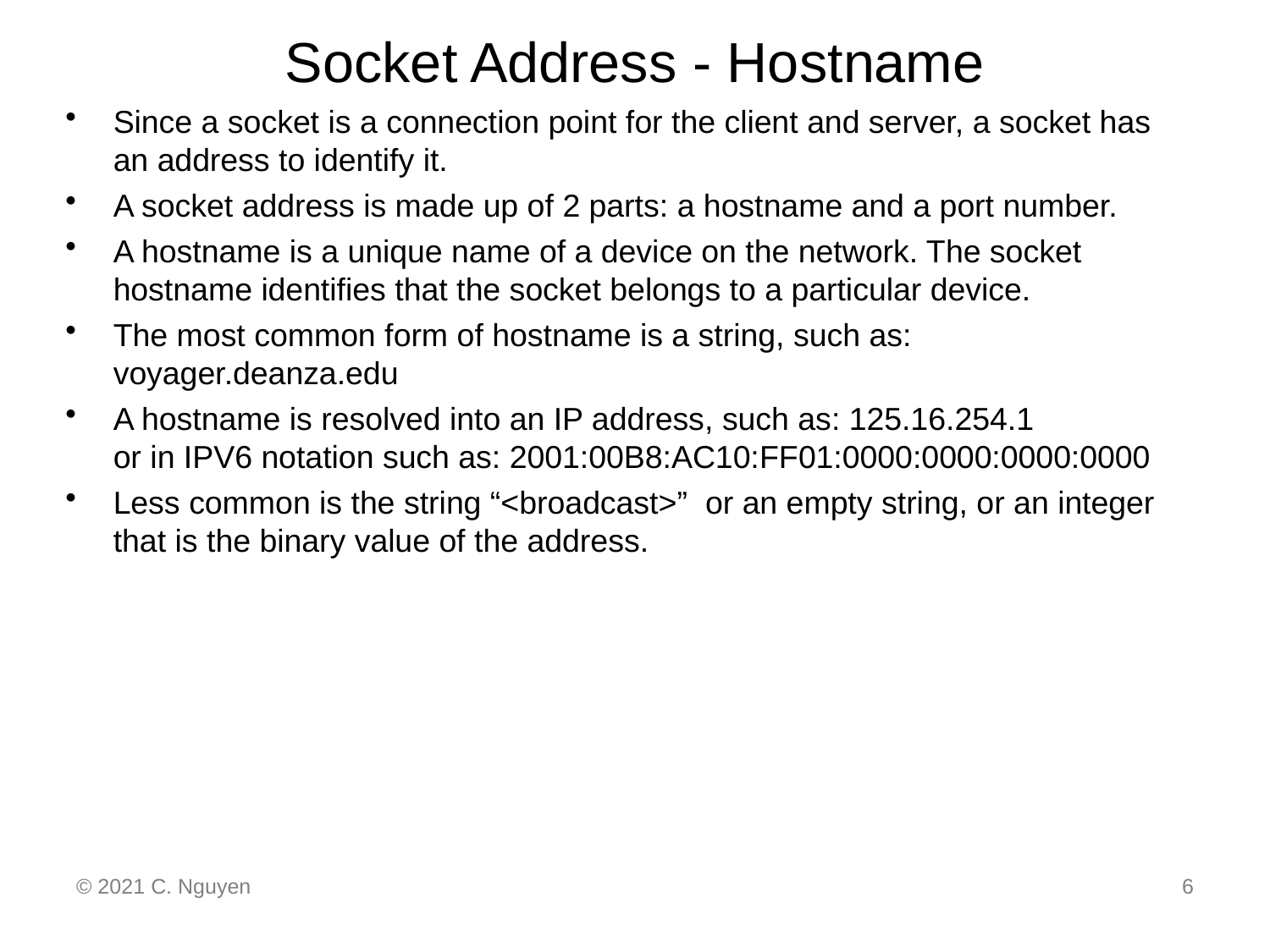

# Socket Address - Hostname
Since a socket is a connection point for the client and server, a socket has an address to identify it.
A socket address is made up of 2 parts: a hostname and a port number.
A hostname is a unique name of a device on the network. The socket hostname identifies that the socket belongs to a particular device.
The most common form of hostname is a string, such as: voyager.deanza.edu
A hostname is resolved into an IP address, such as: 125.16.254.1
or in IPV6 notation such as: 2001:00B8:AC10:FF01:0000:0000:0000:0000
Less common is the string “<broadcast>”  or an empty string, or an integer that is the binary value of the address.

© 2021 C. Nguyen
6